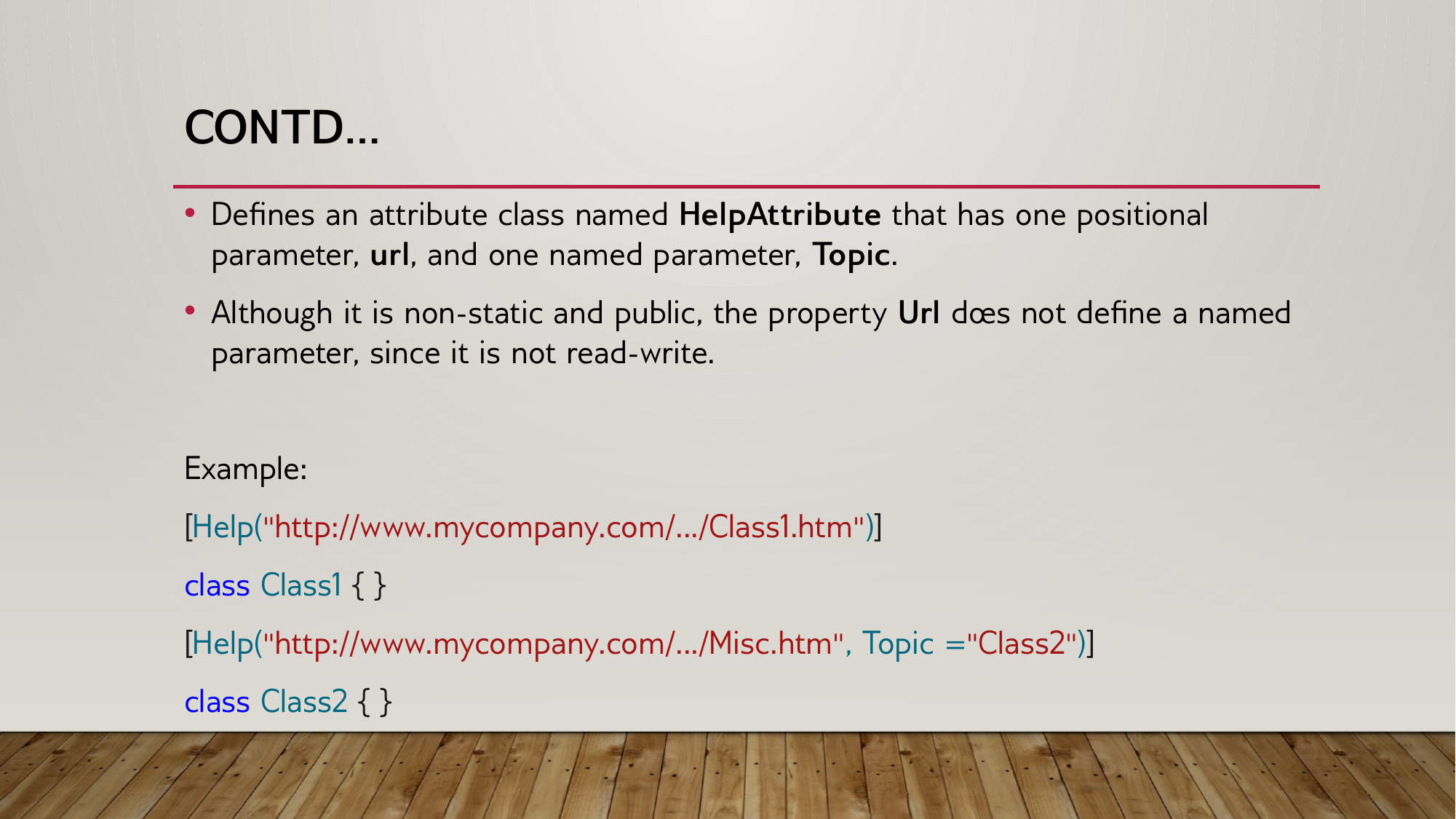

# Contd…
Defines an attribute class named HelpAttribute that has one positional parameter, url, and one named parameter, Topic.
Although it is non-static and public, the property Url does not define a named parameter, since it is not read-write.

Example:
[Help("http://www.mycompany.com/.../Class1.htm")]
class Class1 { }
[Help("http://www.mycompany.com/.../Misc.htm", Topic ="Class2")]
class Class2 { }